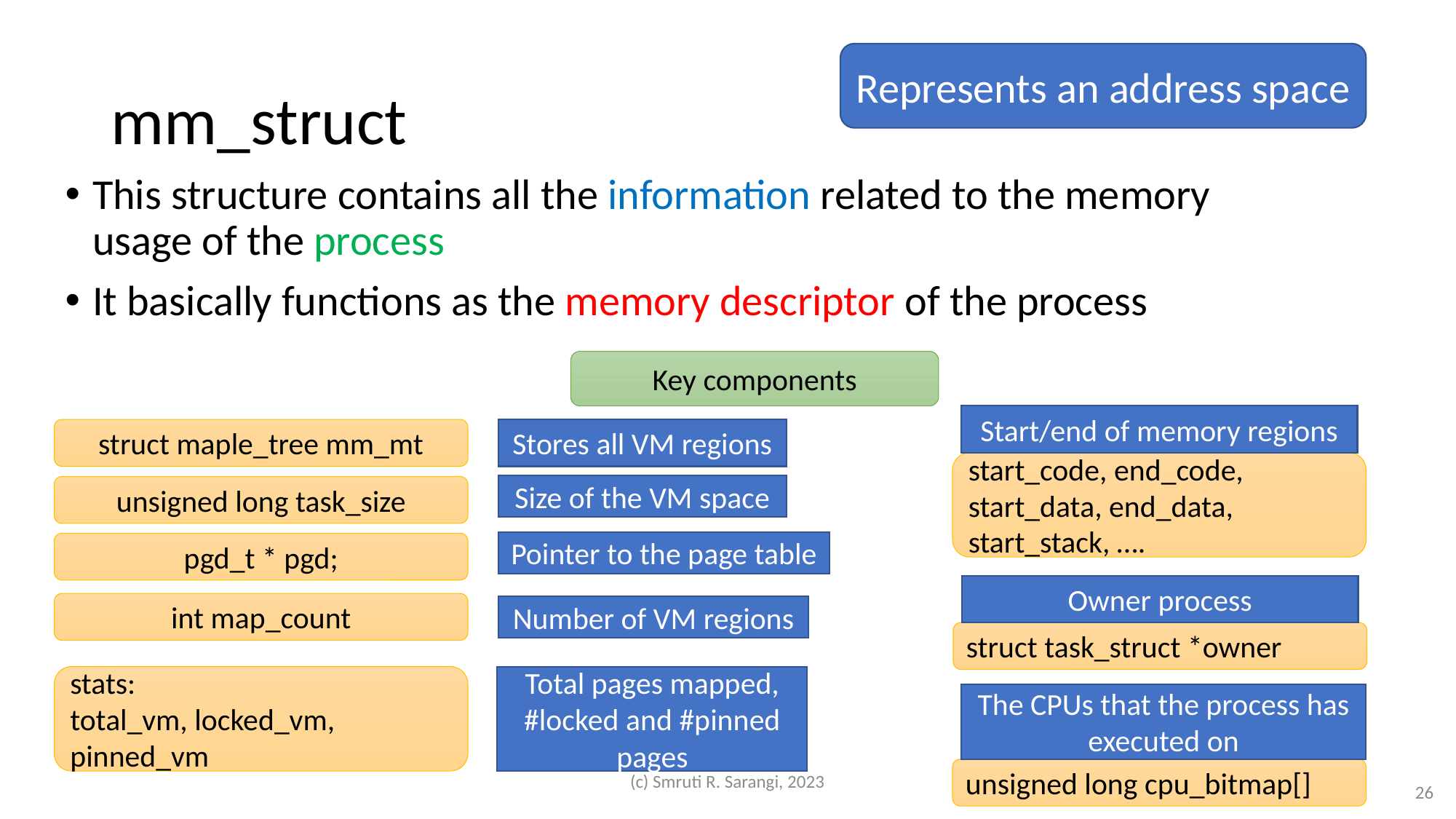

# mm_struct
Represents an address space
This structure contains all the information related to the memory usage of the process
It basically functions as the memory descriptor of the process
Key components
Start/end of memory regions
struct maple_tree mm_mt
Stores all VM regions
start_code, end_code, start_data, end_data, start_stack, ….
Size of the VM space
unsigned long task_size
Pointer to the page table
pgd_t * pgd;
Owner process
int map_count
Number of VM regions
struct task_struct *owner
stats:
total_vm, locked_vm, pinned_vm
Total pages mapped, #locked and #pinned pages
The CPUs that the process has executed on
(c) Smruti R. Sarangi, 2023
unsigned long cpu_bitmap[]
26